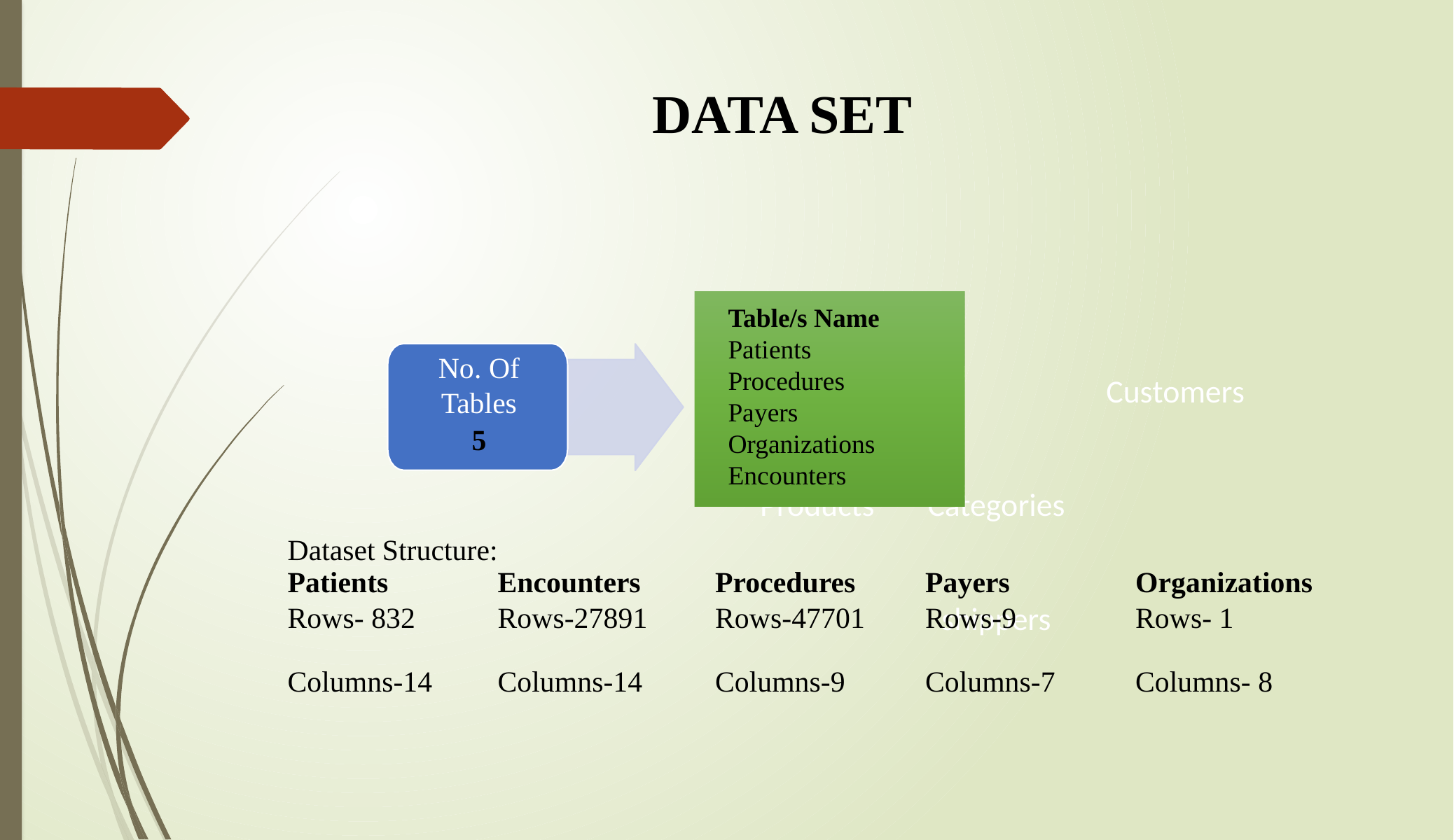

# DATA SET

Table/s Name
Patients
Procedures
Payers
Organizations
Encounters

No. Of Tables
5
Customers
Products
Categories
Dataset Structure:
Patients		Encounters 	 Procedures	 Payers		 Organizations
Rows- 832	Rows-27891	 Rows-47701	 Rows-9		 Rows- 1
Columns-14	Columns-14	 Columns-9	 Columns-7	 Columns- 8
shippers